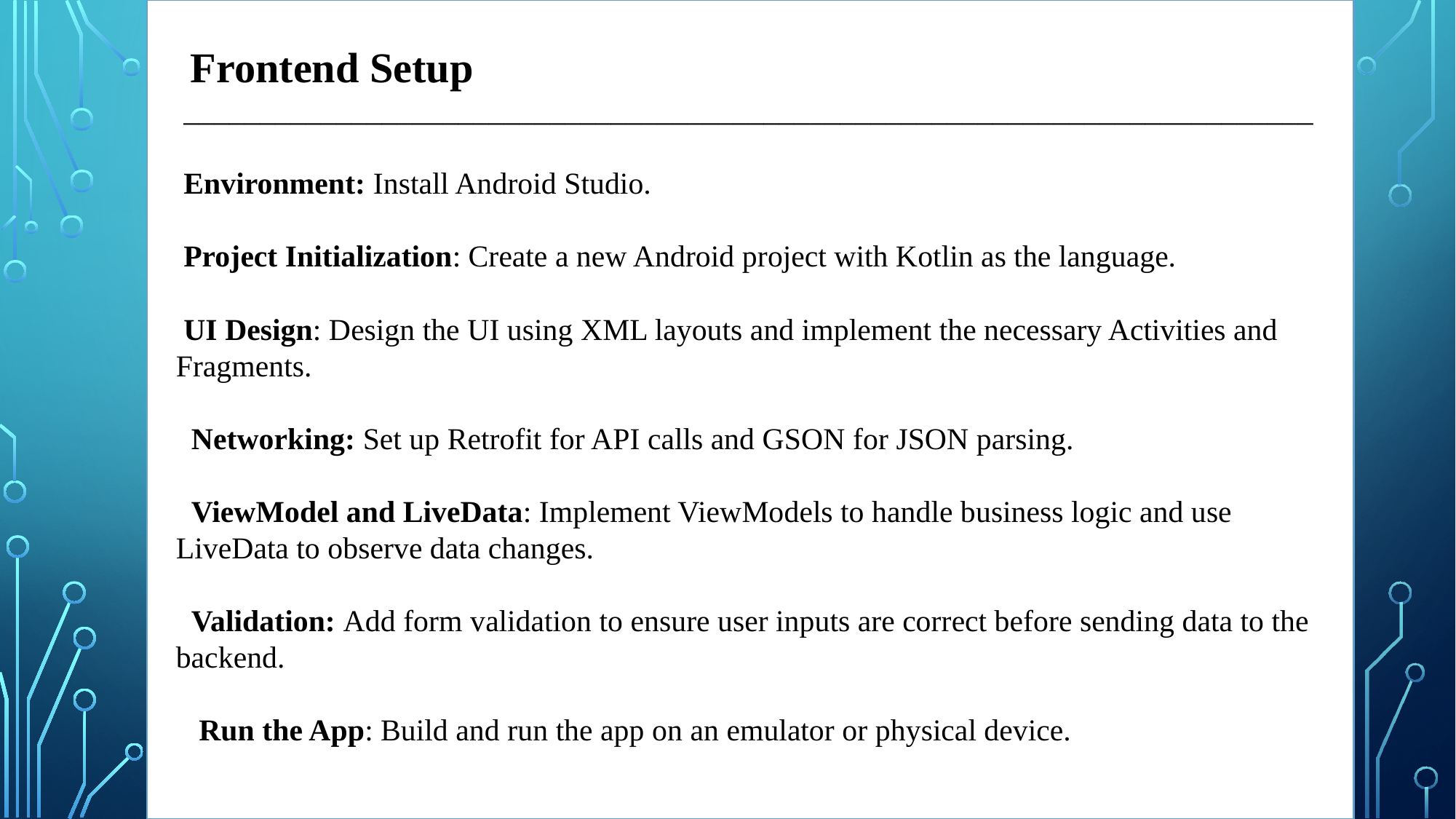

Frontend Setup
 __________________________________________________________________________

 Environment: Install Android Studio.

 Project Initialization: Create a new Android project with Kotlin as the language.

 UI Design: Design the UI using XML layouts and implement the necessary Activities and    Fragments.

  Networking: Set up Retrofit for API calls and GSON for JSON parsing.

  ViewModel and LiveData: Implement ViewModels to handle business logic and use LiveData to observe data changes.

  Validation: Add form validation to ensure user inputs are correct before sending data to the backend.

   Run the App: Build and run the app on an emulator or physical device.